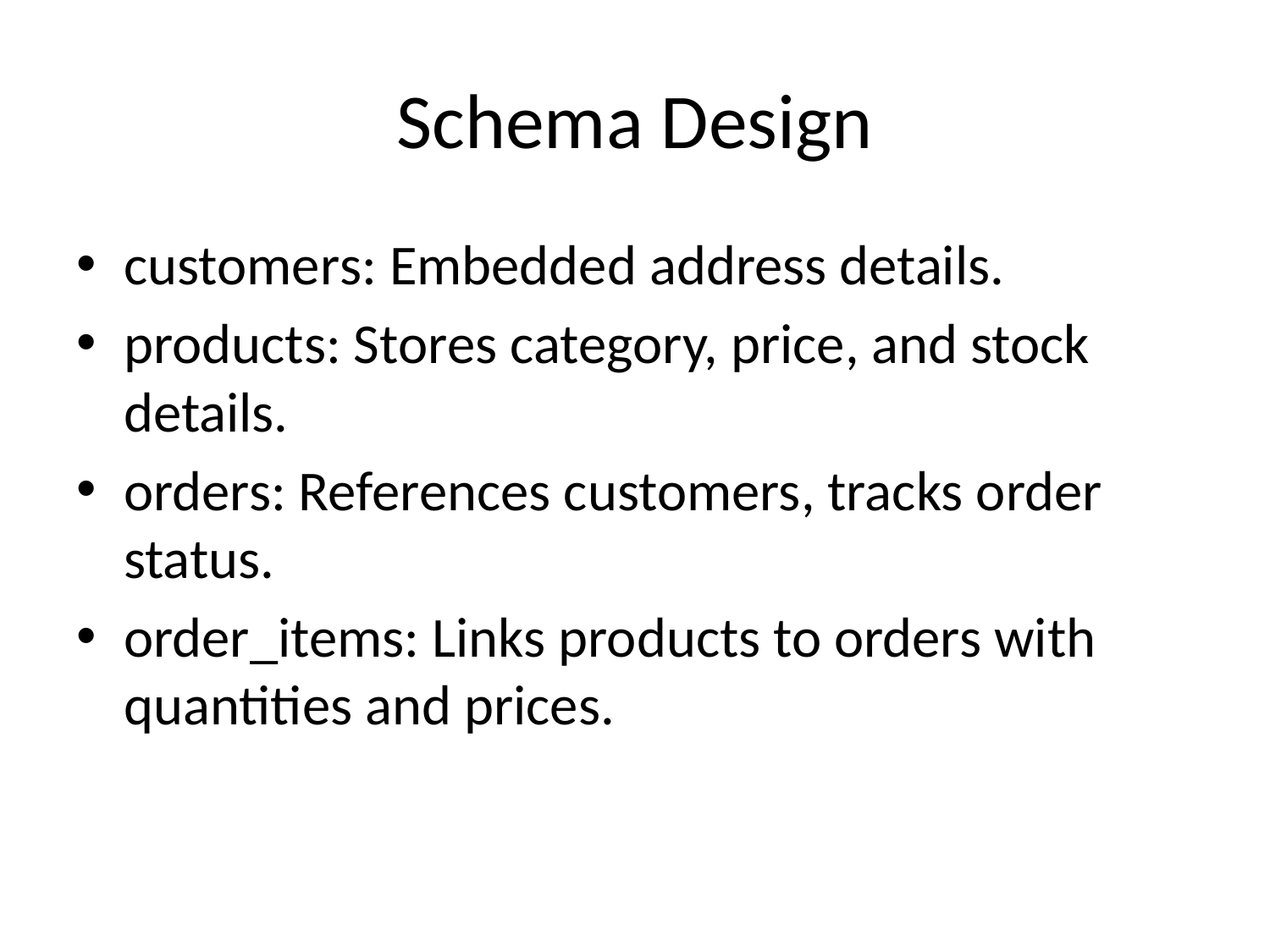

# Schema Design
customers: Embedded address details.
products: Stores category, price, and stock details.
orders: References customers, tracks order status.
order_items: Links products to orders with quantities and prices.